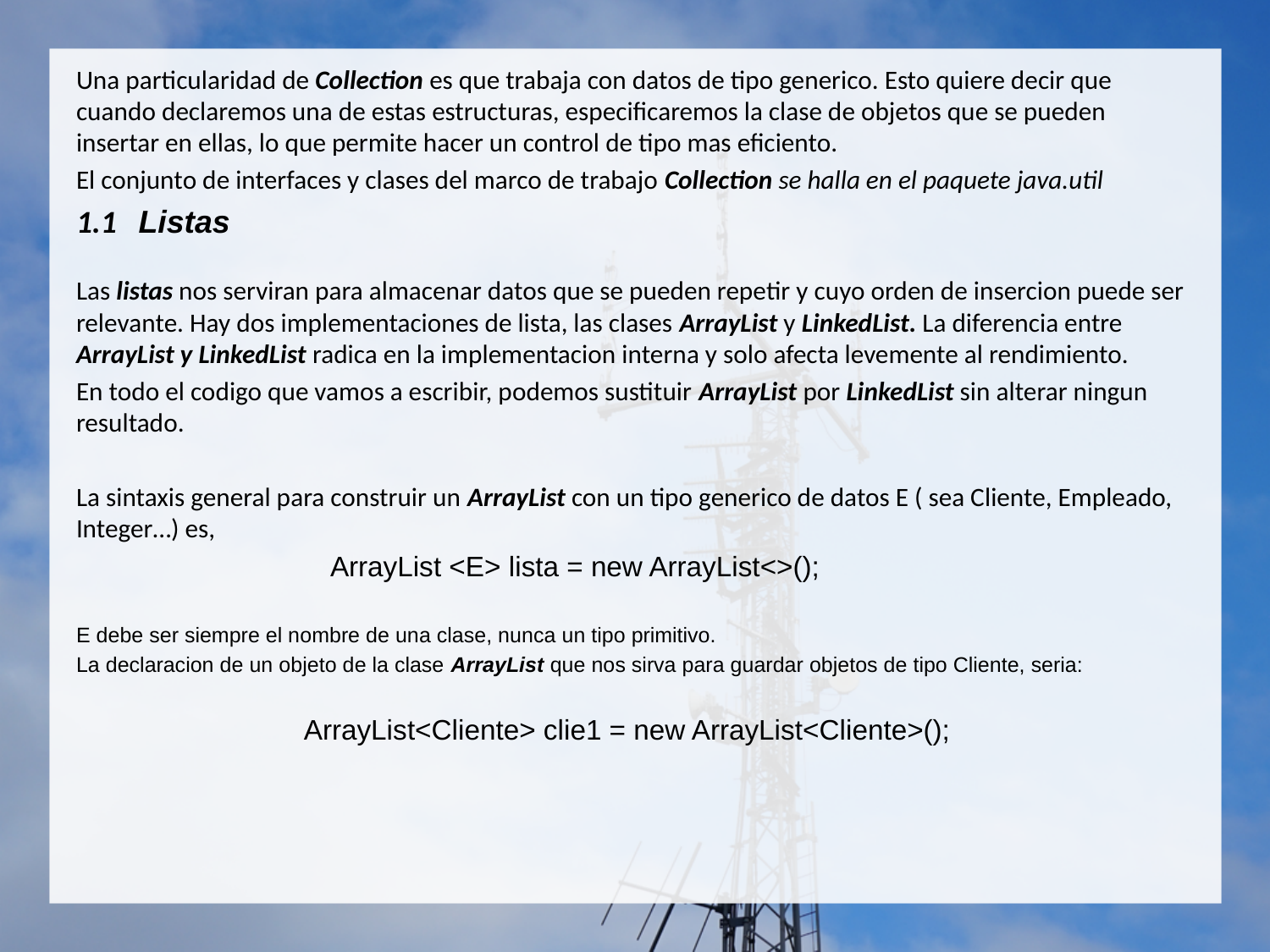

Una particularidad de Collection es que trabaja con datos de tipo generico. Esto quiere decir que cuando declaremos una de estas estructuras, especificaremos la clase de objetos que se pueden insertar en ellas, lo que permite hacer un control de tipo mas eficiento.
El conjunto de interfaces y clases del marco de trabajo Collection se halla en el paquete java.util
1.1   Listas

Las listas nos serviran para almacenar datos que se pueden repetir y cuyo orden de insercion puede ser relevante. Hay dos implementaciones de lista, las clases ArrayList y LinkedList. La diferencia entre ArrayList y LinkedList radica en la implementacion interna y solo afecta levemente al rendimiento.
En todo el codigo que vamos a escribir, podemos sustituir ArrayList por LinkedList sin alterar ningun resultado.

La sintaxis general para construir un ArrayList con un tipo generico de datos E ( sea Cliente, Empleado, Integer…) es,
		ArrayList <E> lista = new ArrayList<>();

E debe ser siempre el nombre de una clase, nunca un tipo primitivo.
La declaracion de un objeto de la clase ArrayList que nos sirva para guardar objetos de tipo Cliente, seria:

	                 ArrayList<Cliente> clie1 = new ArrayList<Cliente>();